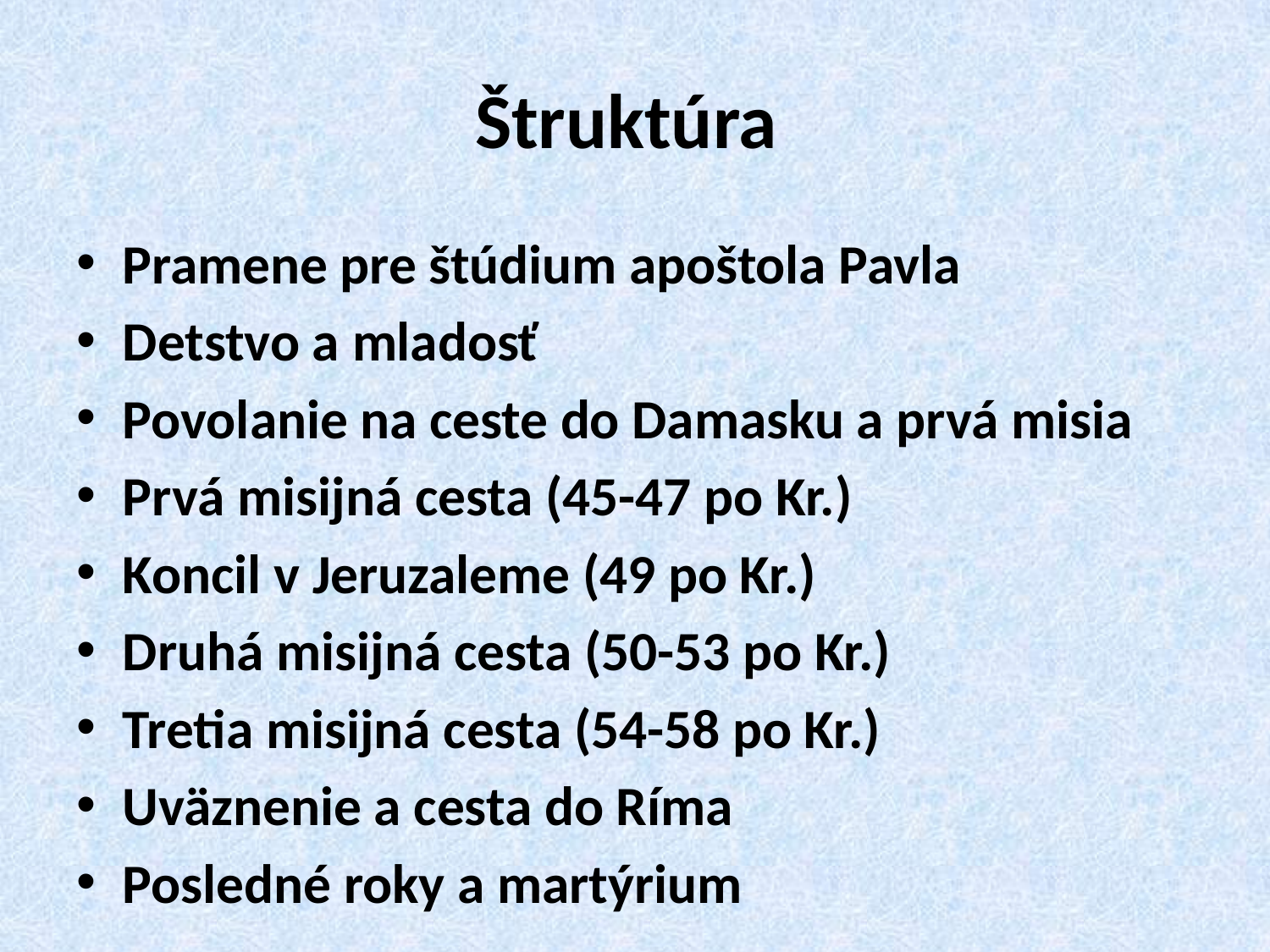

# Štruktúra
Pramene pre štúdium apoštola Pavla
Detstvo a mladosť
Povolanie na ceste do Damasku a prvá misia
Prvá misijná cesta (45-47 po Kr.)
Koncil v Jeruzaleme (49 po Kr.)
Druhá misijná cesta (50-53 po Kr.)
Tretia misijná cesta (54-58 po Kr.)
Uväznenie a cesta do Ríma
Posledné roky a martýrium